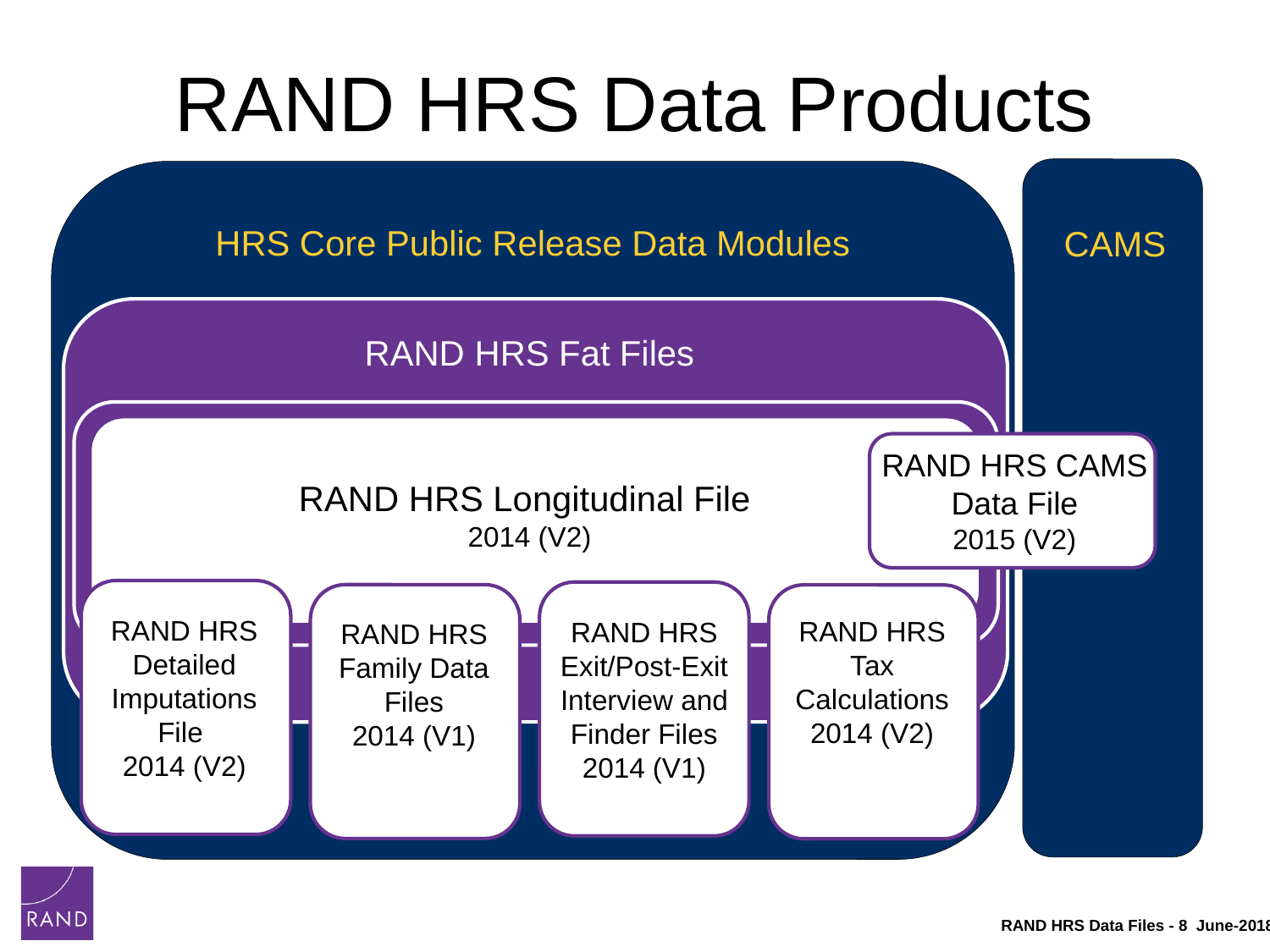

# RAND HRS Data Products

HRS Core Public Release Data Modules
CAMS

RAND HRS Fat Files

RAND HRS CAMS
Data File
2015 (V2)
RAND HRS Longitudinal File
2014 (V2)

RAND HRS Detailed Imputations File
2014 (V2)
RAND HRS Tax Calculations 2014 (V2)
RAND HRS Exit/Post-Exit Interview and Finder Files
2014 (V1)

RAND HRS Family Data Files
2014 (V1)